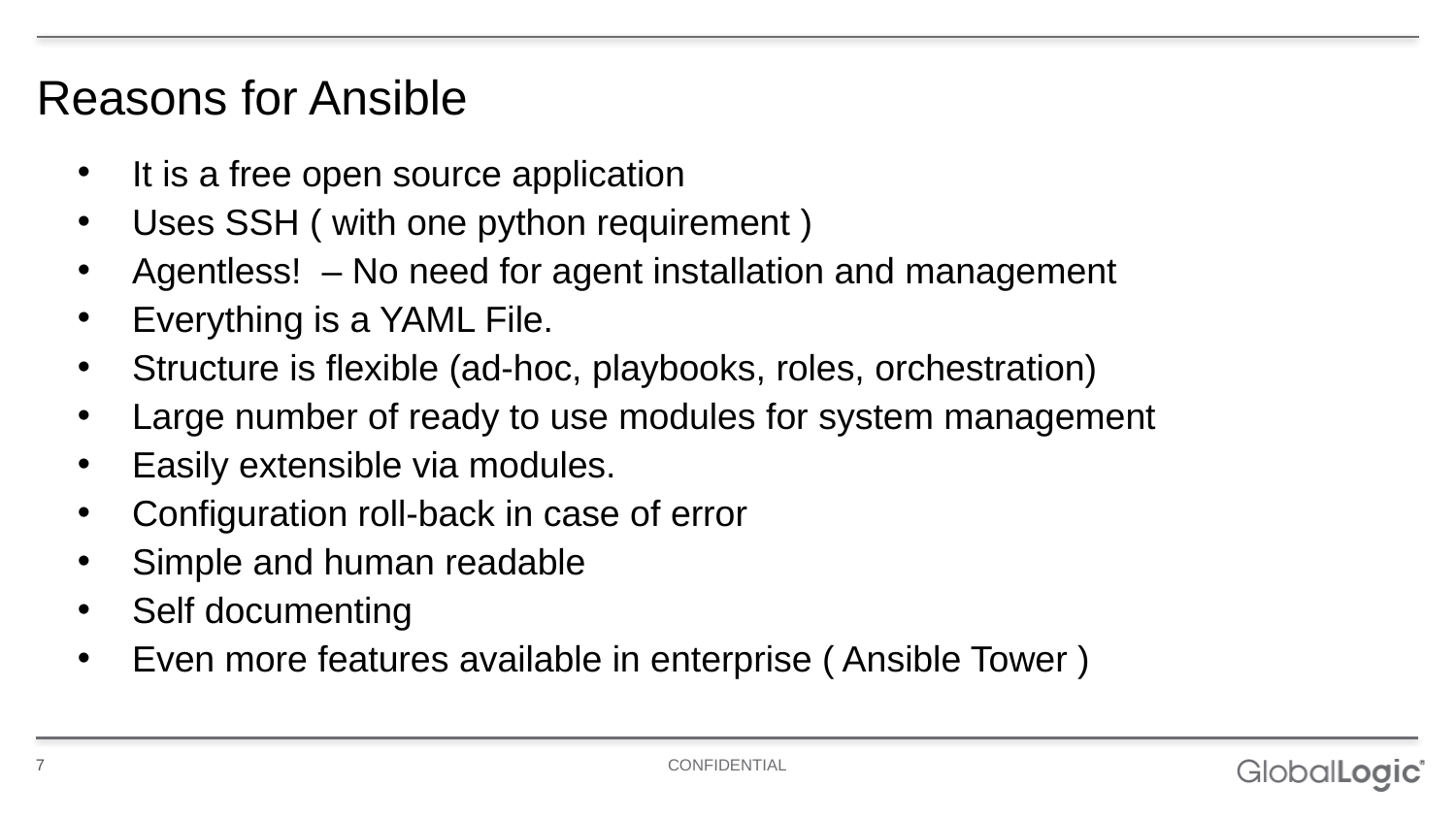

# Reasons for Ansible
It is a free open source application
Uses SSH ( with one python requirement )
Agentless!  – No need for agent installation and management
Everything is a YAML File.
Structure is flexible (ad-hoc, playbooks, roles, orchestration)
Large number of ready to use modules for system management
Easily extensible via modules.
Configuration roll-back in case of error
Simple and human readable
Self documenting
Even more features available in enterprise ( Ansible Tower )